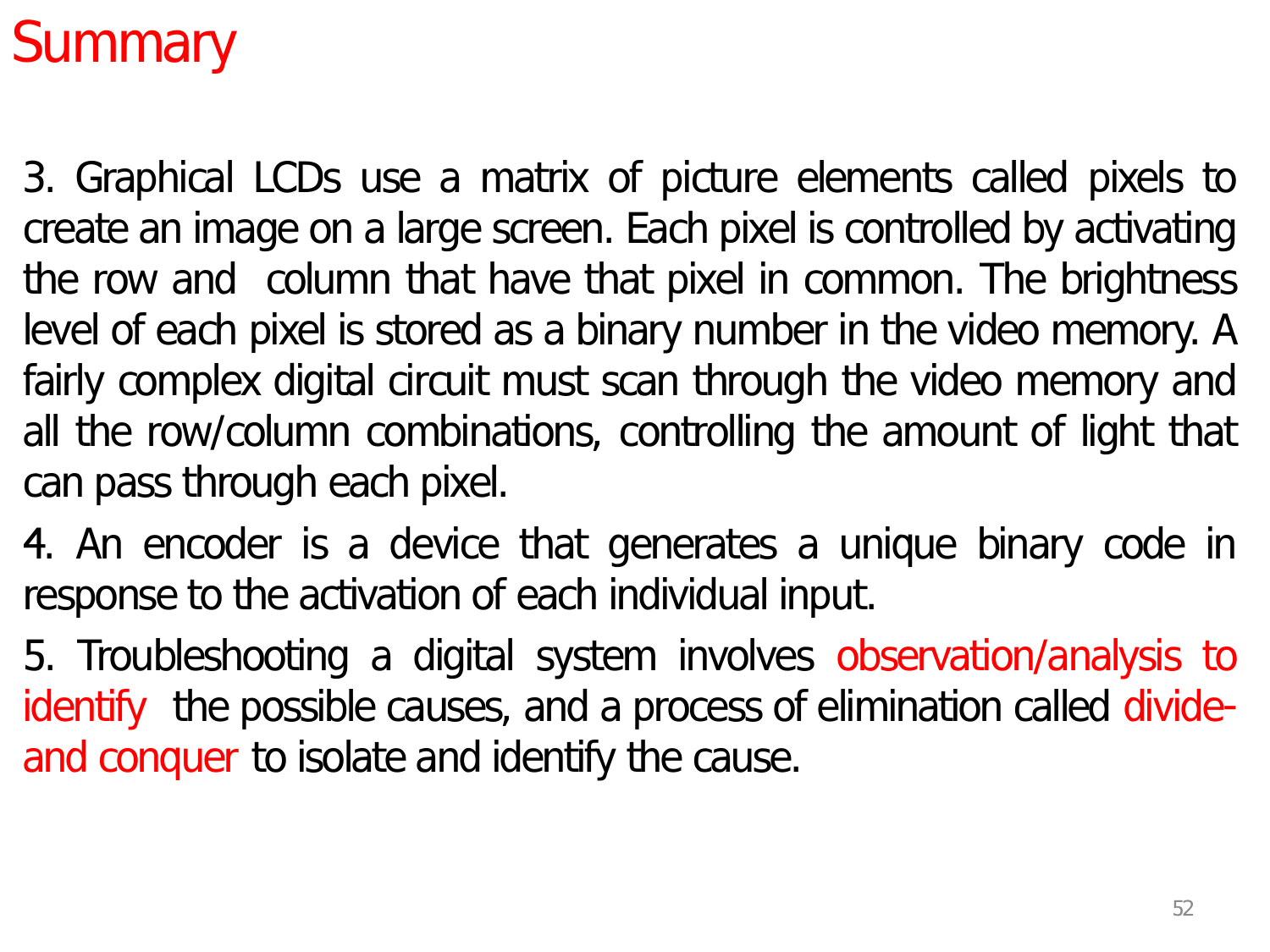

Summary
3. Graphical LCDs use a matrix of picture elements called pixels to create an image on a large screen. Each pixel is controlled by activating the row and  column that have that pixel in common. The brightness level of each pixel is stored as a binary number in the video memory. A fairly complex digital circuit must scan through the video memory and all the row/column combinations, controlling the amount of light that can pass through each pixel.
4. An encoder is a device that generates a unique binary code in response to the activation of each individual input.
5. Troubleshooting a digital system involves observation/analysis to identify  the possible causes, and a process of elimination called divide-and conquer to isolate and identify the cause.
52